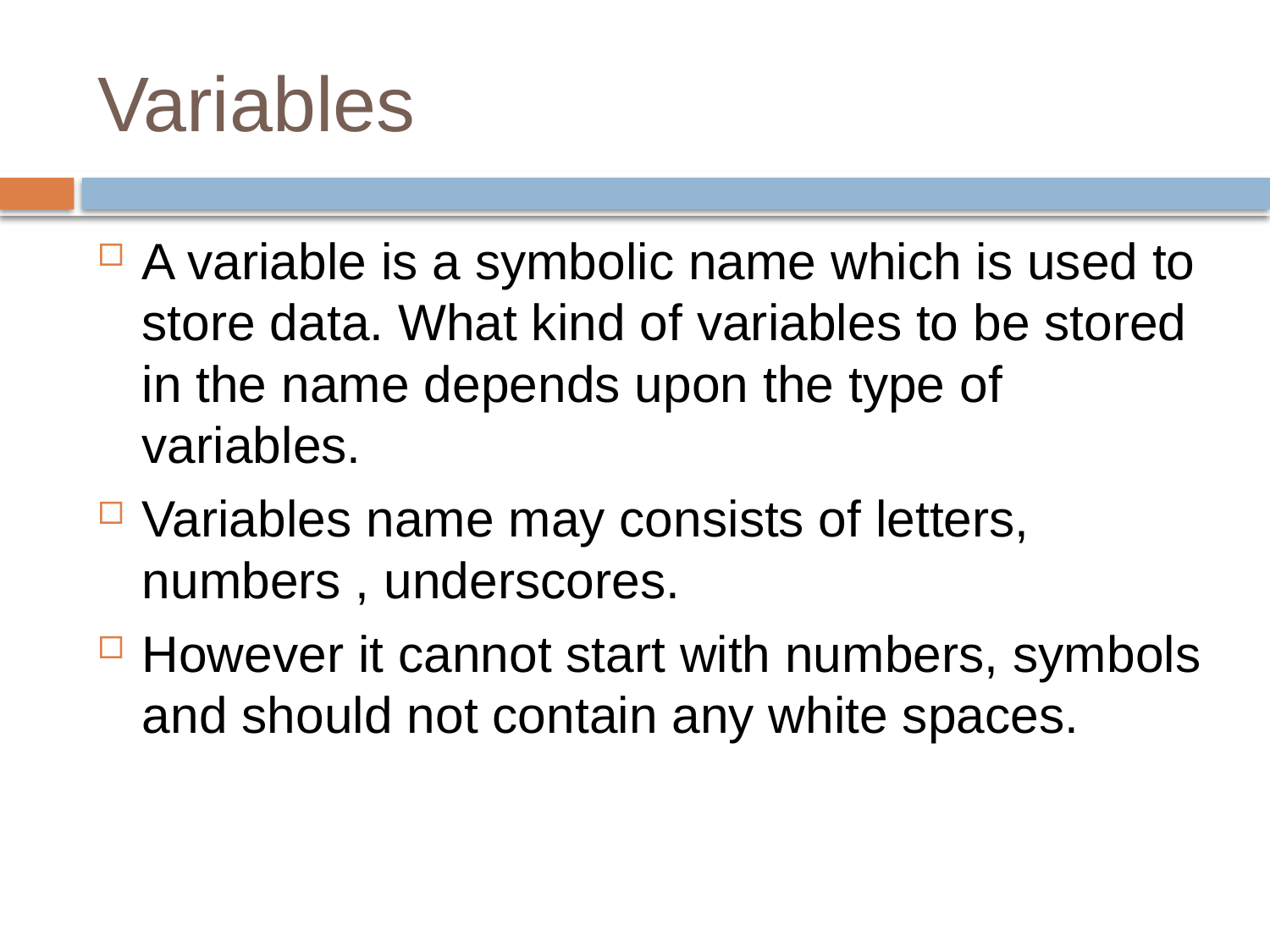

# Variables
A variable is a symbolic name which is used to store data. What kind of variables to be stored in the name depends upon the type of variables.
Variables name may consists of letters, numbers , underscores.
However it cannot start with numbers, symbols and should not contain any white spaces.